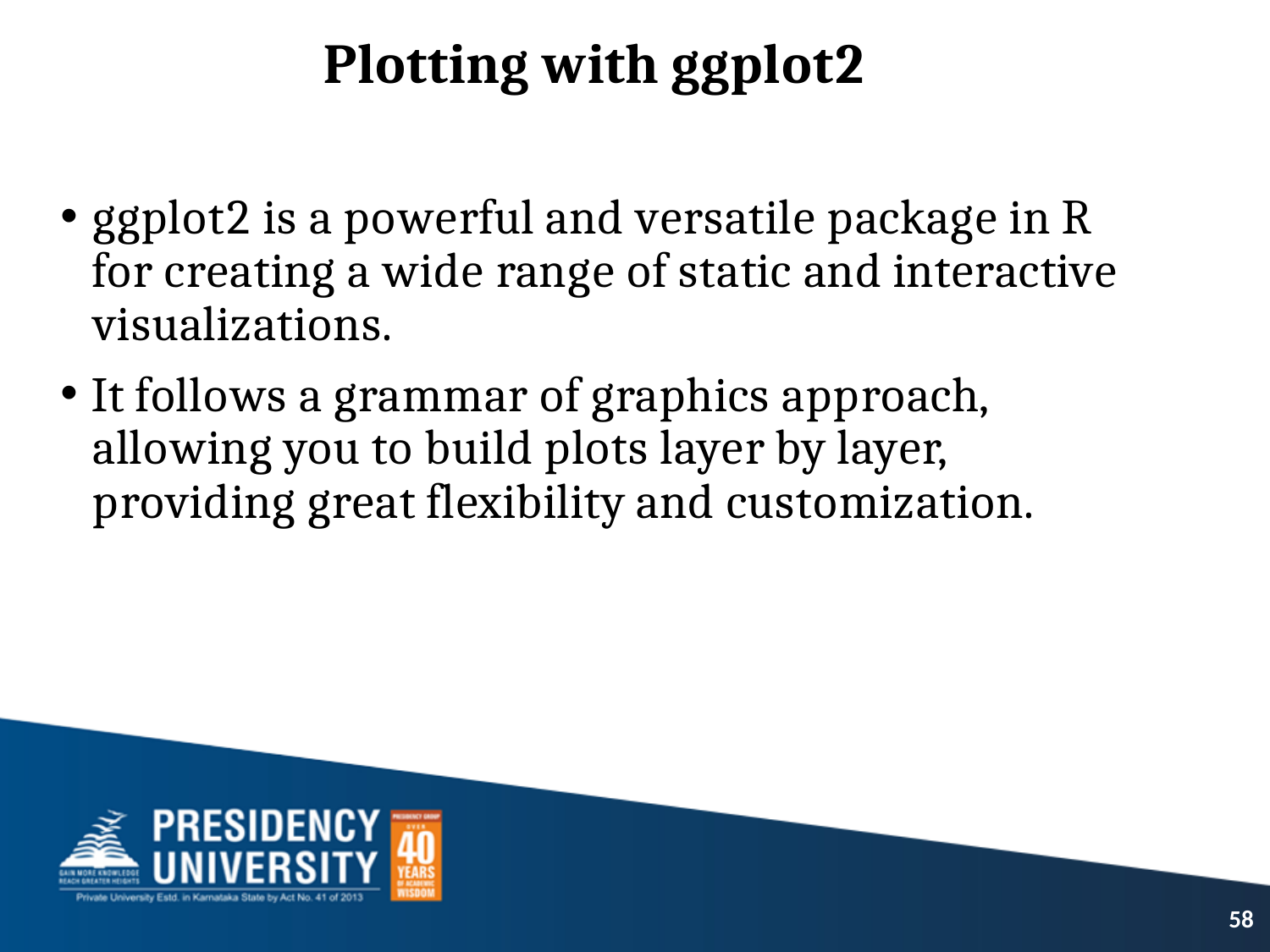

Plotting with ggplot2

ggplot2 is a powerful and versatile package in R for creating a wide range of static and interactive visualizations.
It follows a grammar of graphics approach, allowing you to build plots layer by layer, providing great flexibility and customization.
58